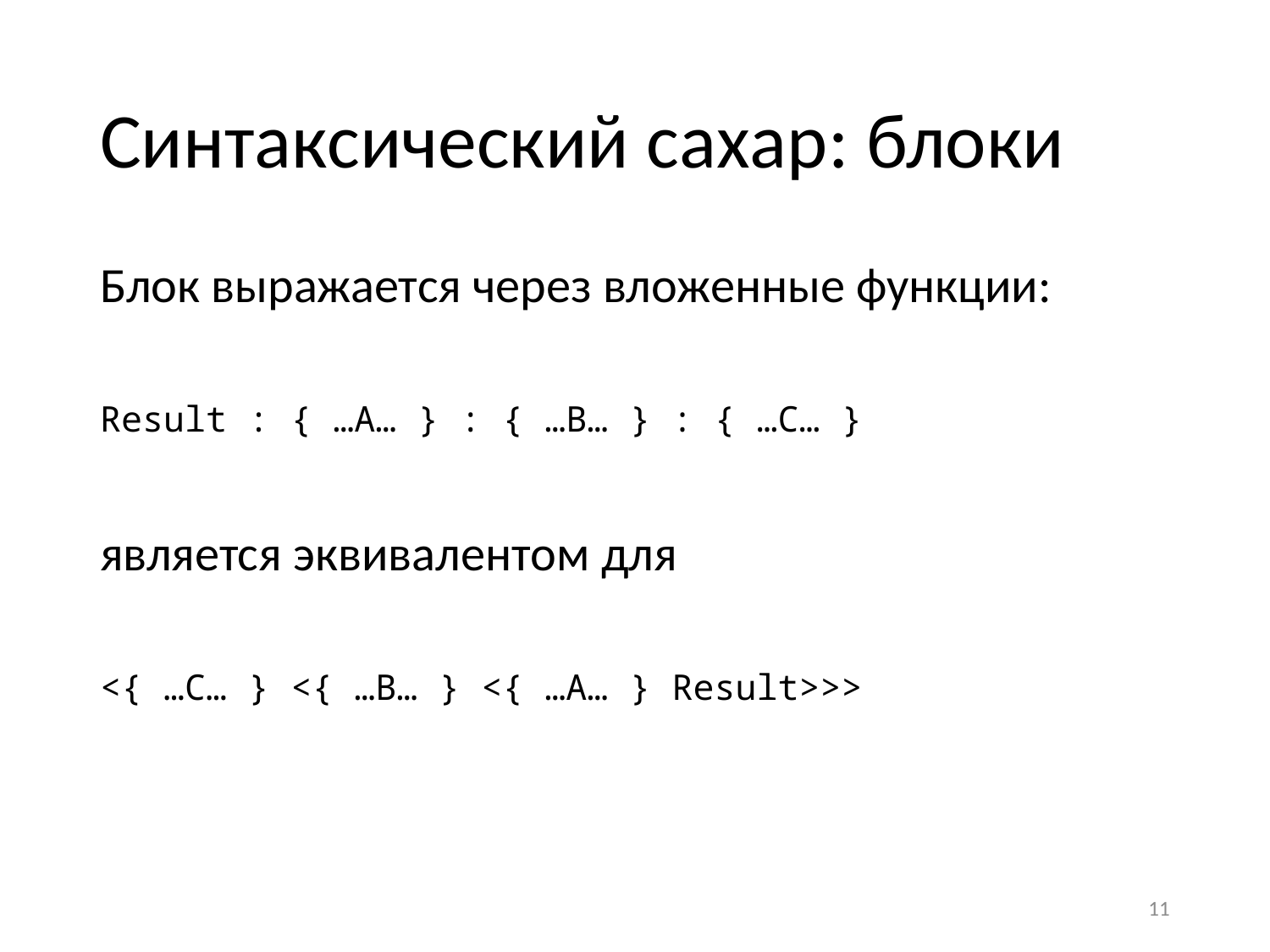

# Синтаксический сахар: блоки
Блок выражается через вложенные функции:

Result : { …A… } : { …B… } : { …C… }

является эквивалентом для

<{ …C… } <{ …B… } <{ …A… } Result>>>
11